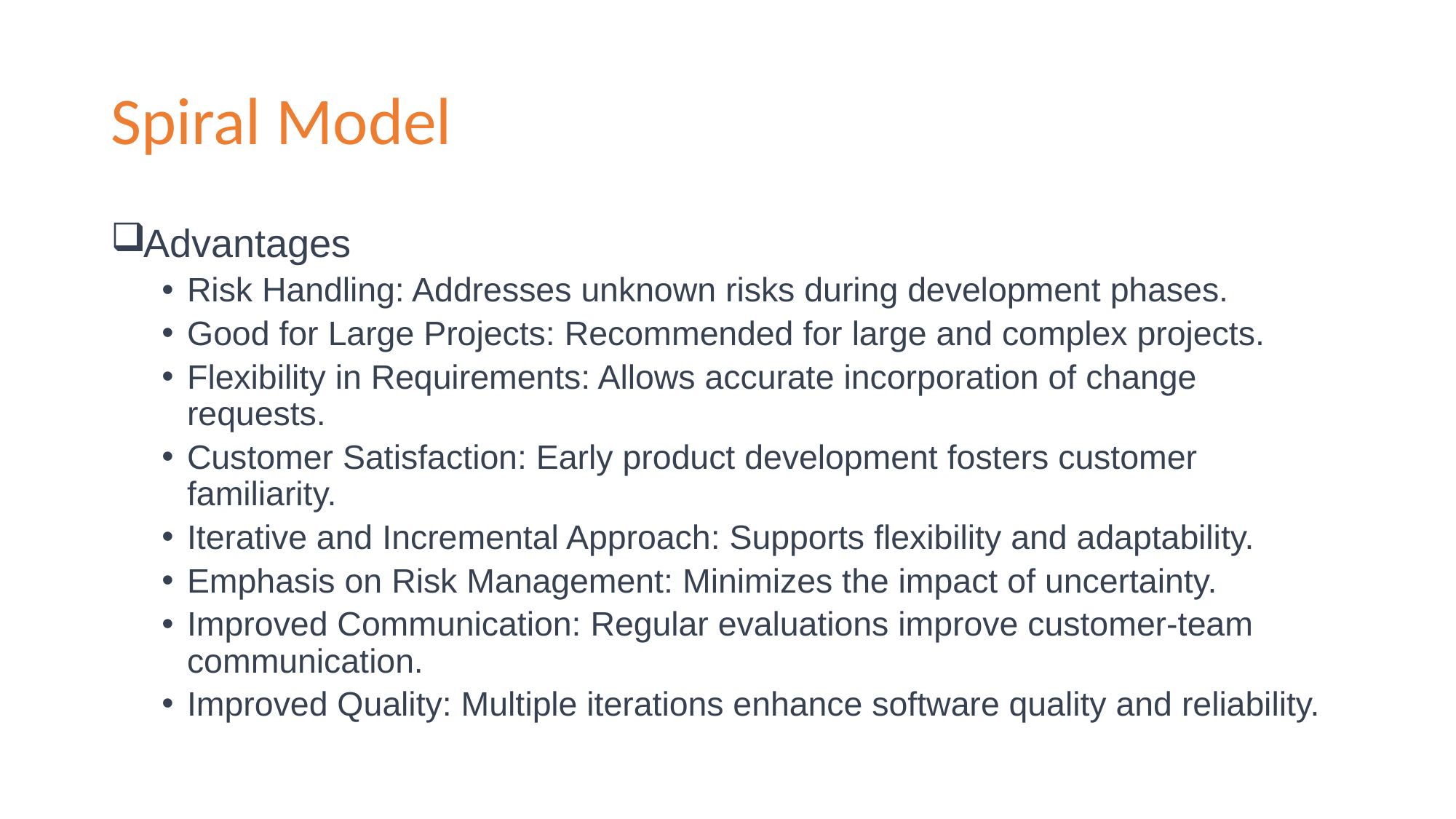

# Spiral Model
Advantages
Risk Handling: Addresses unknown risks during development phases.
Good for Large Projects: Recommended for large and complex projects.
Flexibility in Requirements: Allows accurate incorporation of change requests.
Customer Satisfaction: Early product development fosters customer familiarity.
Iterative and Incremental Approach: Supports flexibility and adaptability.
Emphasis on Risk Management: Minimizes the impact of uncertainty.
Improved Communication: Regular evaluations improve customer-team communication.
Improved Quality: Multiple iterations enhance software quality and reliability.